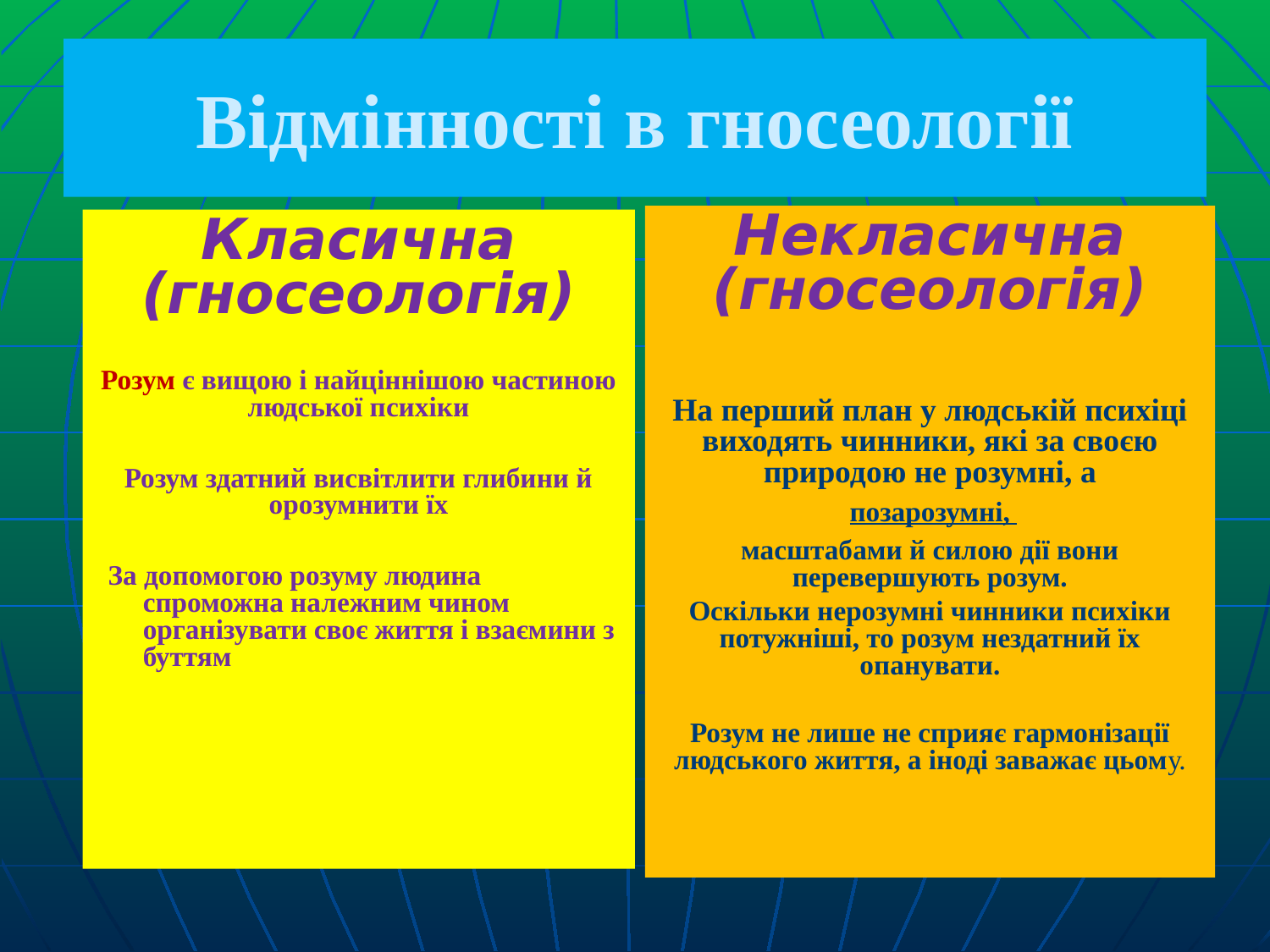

# Відмінності в гносеології
Некласична
(гносеологія)

На перший план у людській психіці виходять чинники, які за своєю природою не розумні, а
 позарозумні,
масштабами й силою дії вони перевершують розум.
Оскільки нерозумні чинники психіки потужніші, то розум нездатний їх опанувати.

Розум не лише не сприяє гармонізації людського життя, а іноді заважає цьому.
Класична
(гносеологія)

Розум є вищою і найціннішою частиною людської психіки

Розум здатний висвітлити глибини й орозумнити їх

За допомогою розуму людина спроможна належним чином організувати своє життя і взаємини з буттям